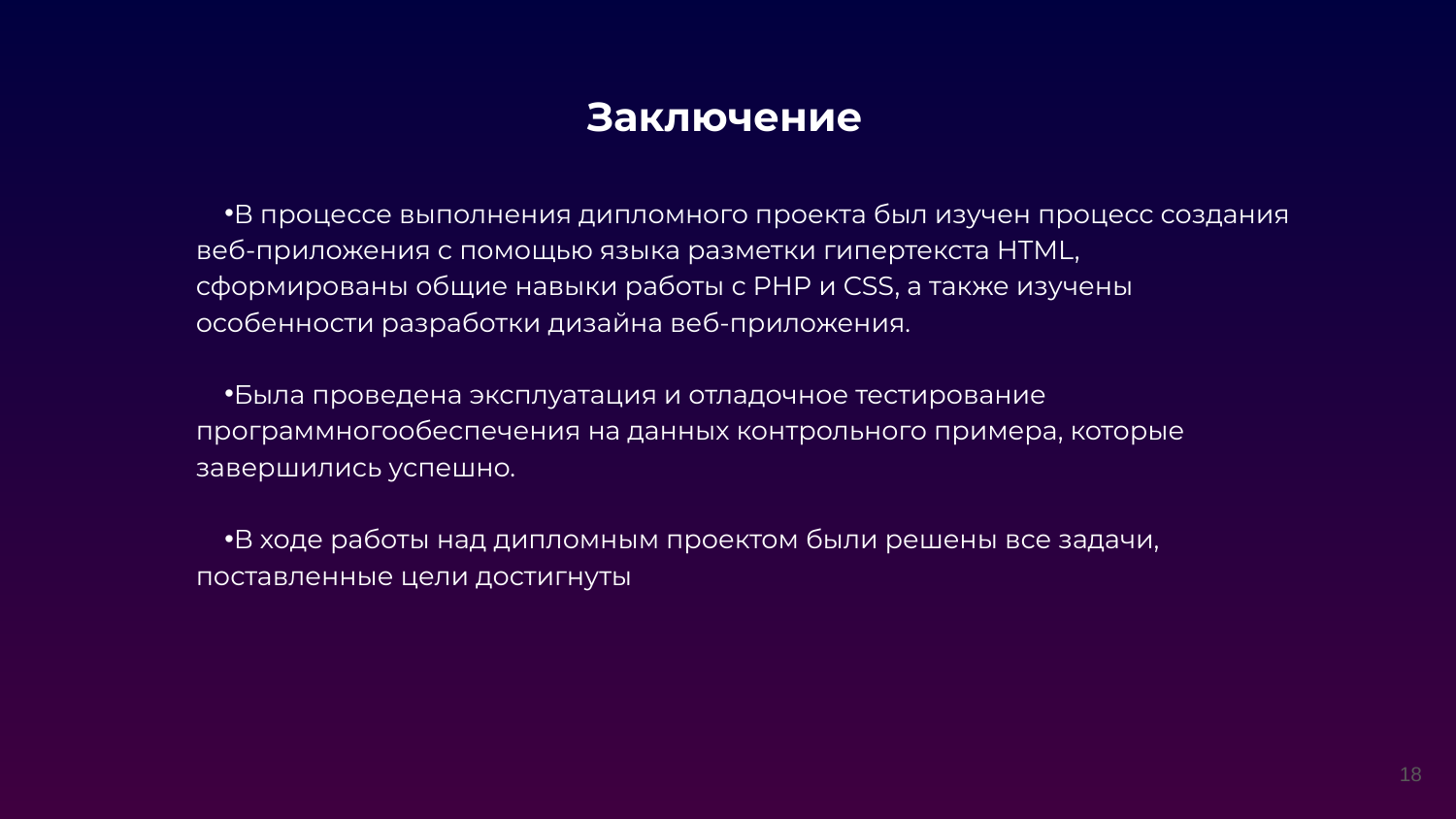

Заключение
В процессе выполнения дипломного проекта был изучен процесс создания веб-приложения с помощью языка разметки гипертекста HTML, сформированы общие навыки работы с PHP и CSS, а также изучены особенности разработки дизайна веб-приложения.

Была проведена эксплуатация и отладочное тестирование программногообеспечения на данных контрольного примера, которые завершились успешно.

В ходе работы над дипломным проектом были решены все задачи, поставленные цели достигнуты
18